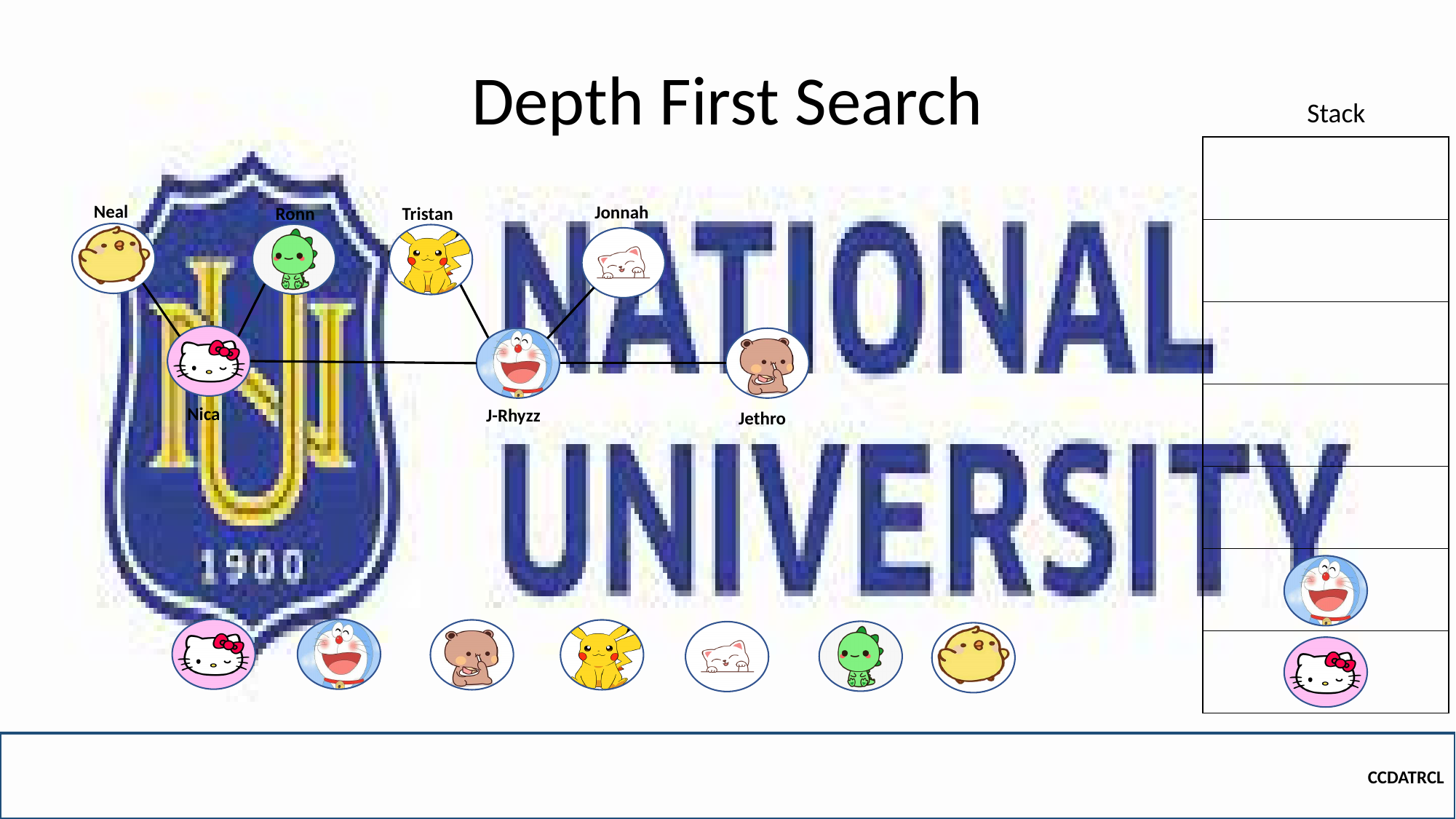

# Depth First Search
Stack
|  |
| --- |
|  |
|  |
|  |
|  |
|  |
|  |
Neal
Jonnah
Ronn
Tristan

Nica
J-Rhyzz
Jethro

CCDATRCL